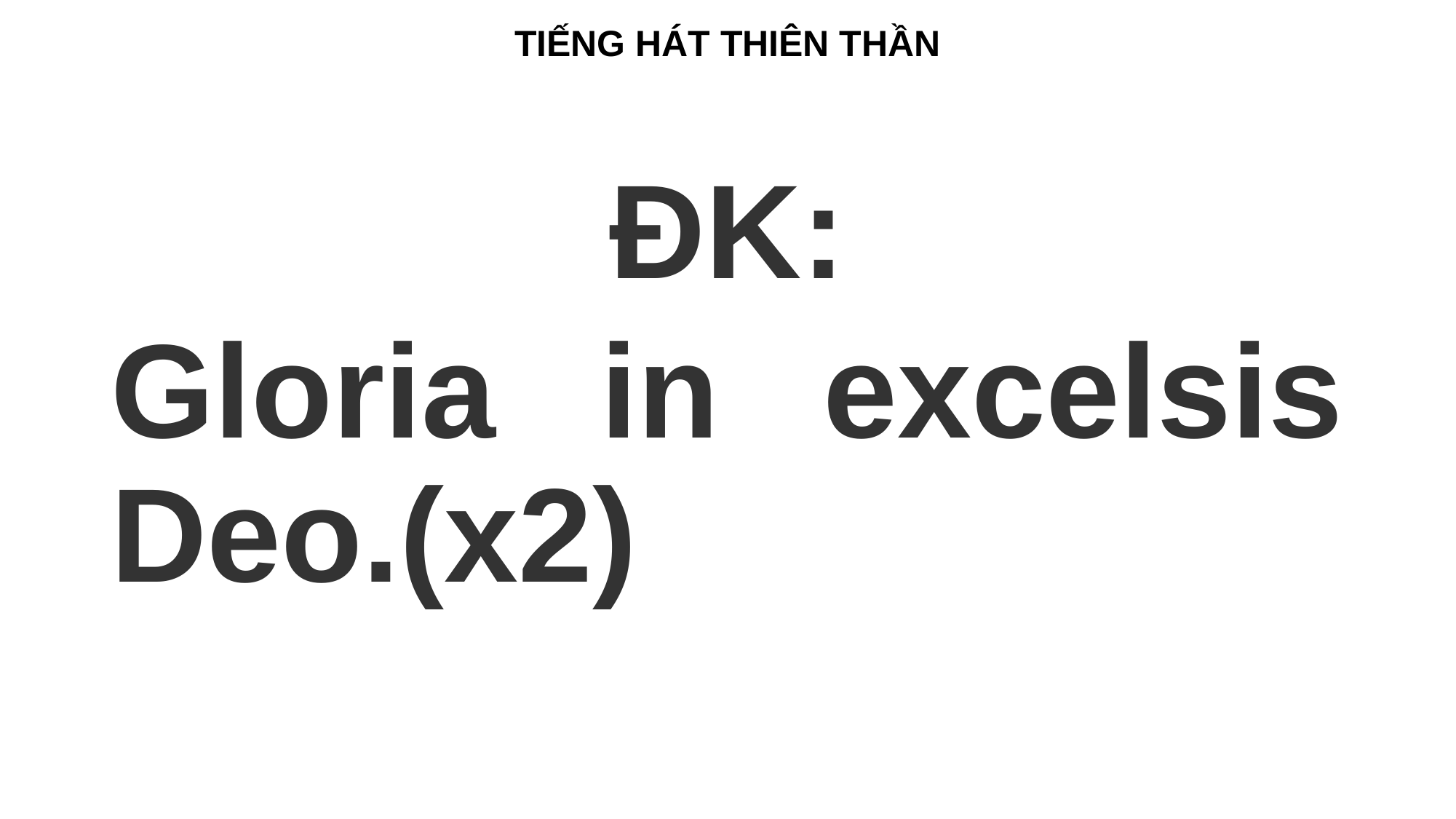

TIẾNG HÁT THIÊN THẦN
ĐK:
Gloria in excelsis Deo.(x2)